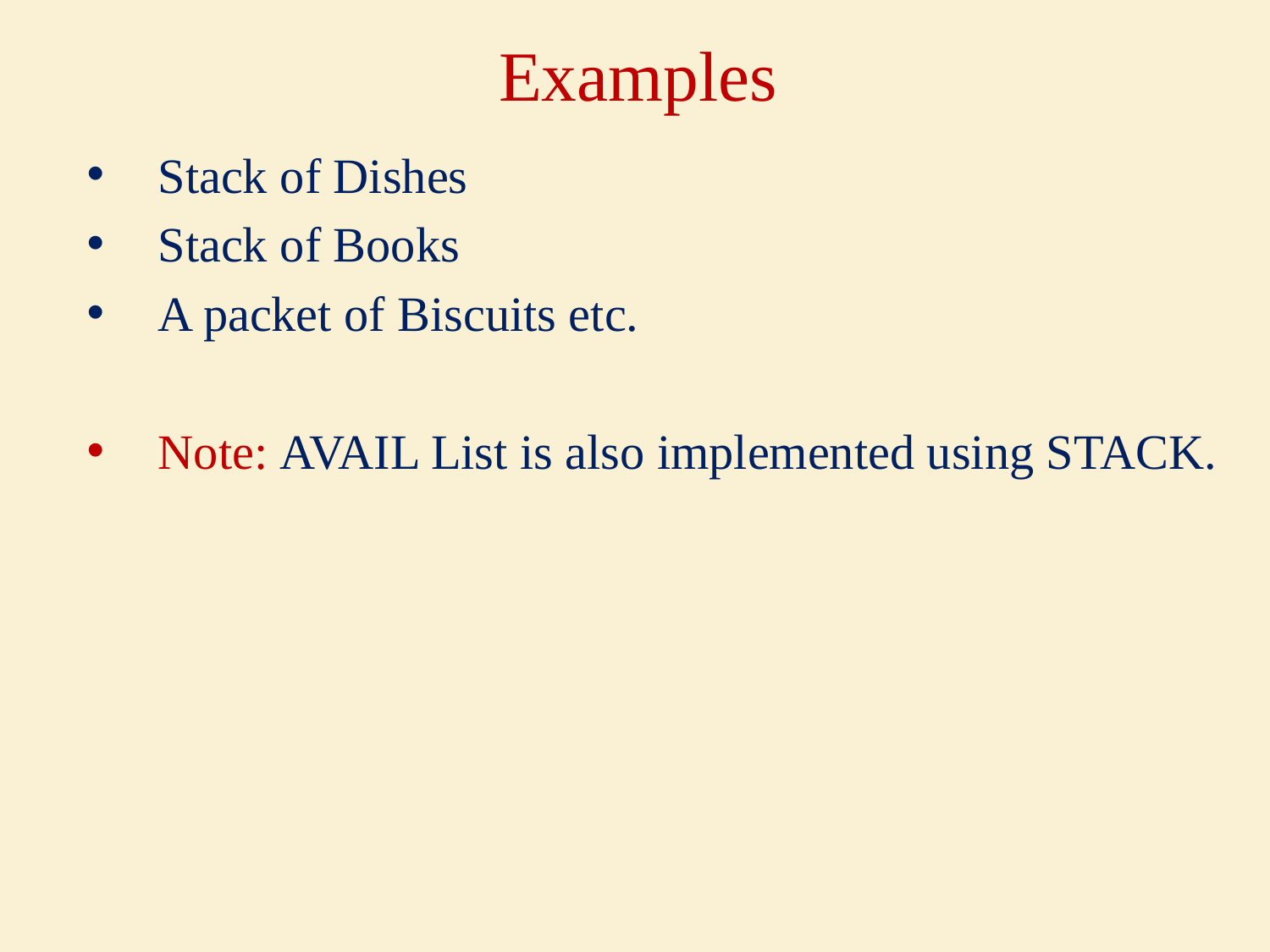

# Examples
Stack of Dishes
Stack of Books
A packet of Biscuits etc.

Note: AVAIL List is also implemented using STACK.